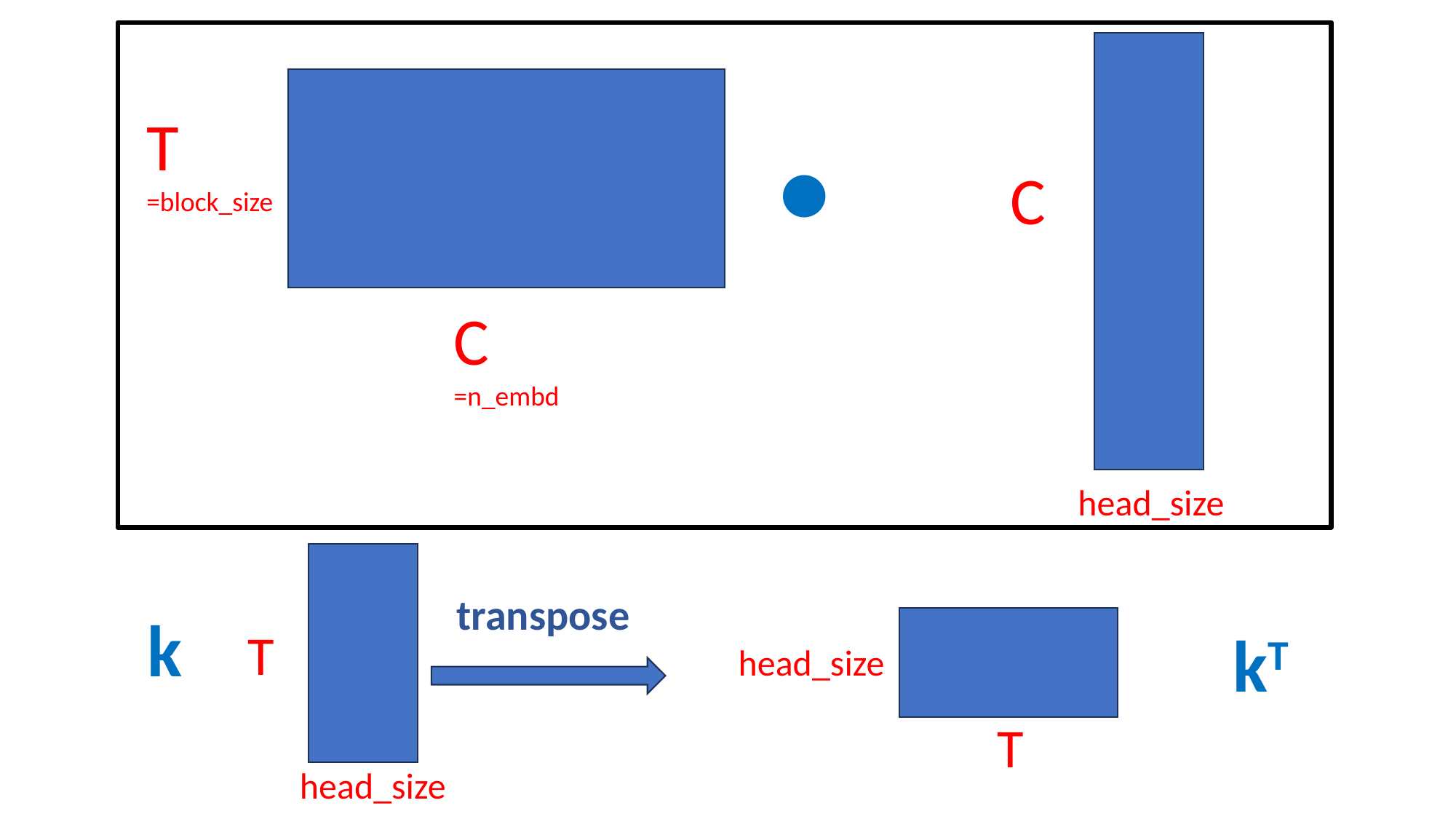

T
=block_size
•
C
C
=n_embd
head_size

transpose
k

kT
T
head_size

T
head_size